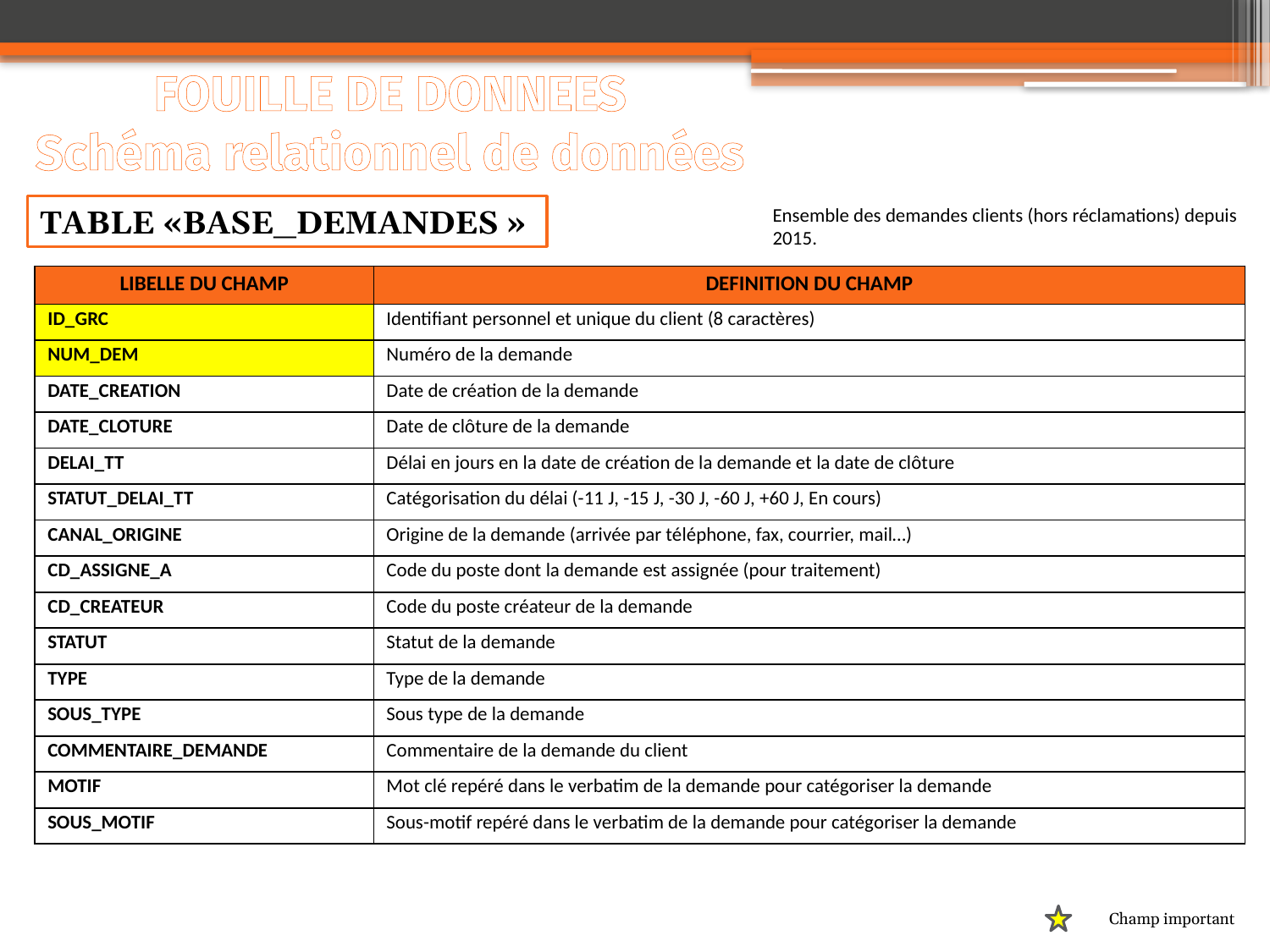

# FOUILLE DE DONNEES Schéma relationnel de données
Table «BASE_DEMANDES »
Ensemble des demandes clients (hors réclamations) depuis 2015.
| LIBELLE DU CHAMP | DEFINITION DU CHAMP |
| --- | --- |
| ID\_GRC | Identifiant personnel et unique du client (8 caractères) |
| NUM\_DEM | Numéro de la demande |
| DATE\_CREATION | Date de création de la demande |
| DATE\_CLOTURE | Date de clôture de la demande |
| DELAI\_TT | Délai en jours en la date de création de la demande et la date de clôture |
| STATUT\_DELAI\_TT | Catégorisation du délai (-11 J, -15 J, -30 J, -60 J, +60 J, En cours) |
| CANAL\_ORIGINE | Origine de la demande (arrivée par téléphone, fax, courrier, mail…) |
| CD\_ASSIGNE\_A | Code du poste dont la demande est assignée (pour traitement) |
| CD\_CREATEUR | Code du poste créateur de la demande |
| STATUT | Statut de la demande |
| TYPE | Type de la demande |
| SOUS\_TYPE | Sous type de la demande |
| COMMENTAIRE\_DEMANDE | Commentaire de la demande du client |
| MOTIF | Mot clé repéré dans le verbatim de la demande pour catégoriser la demande |
| SOUS\_MOTIF | Sous-motif repéré dans le verbatim de la demande pour catégoriser la demande |
Champ important